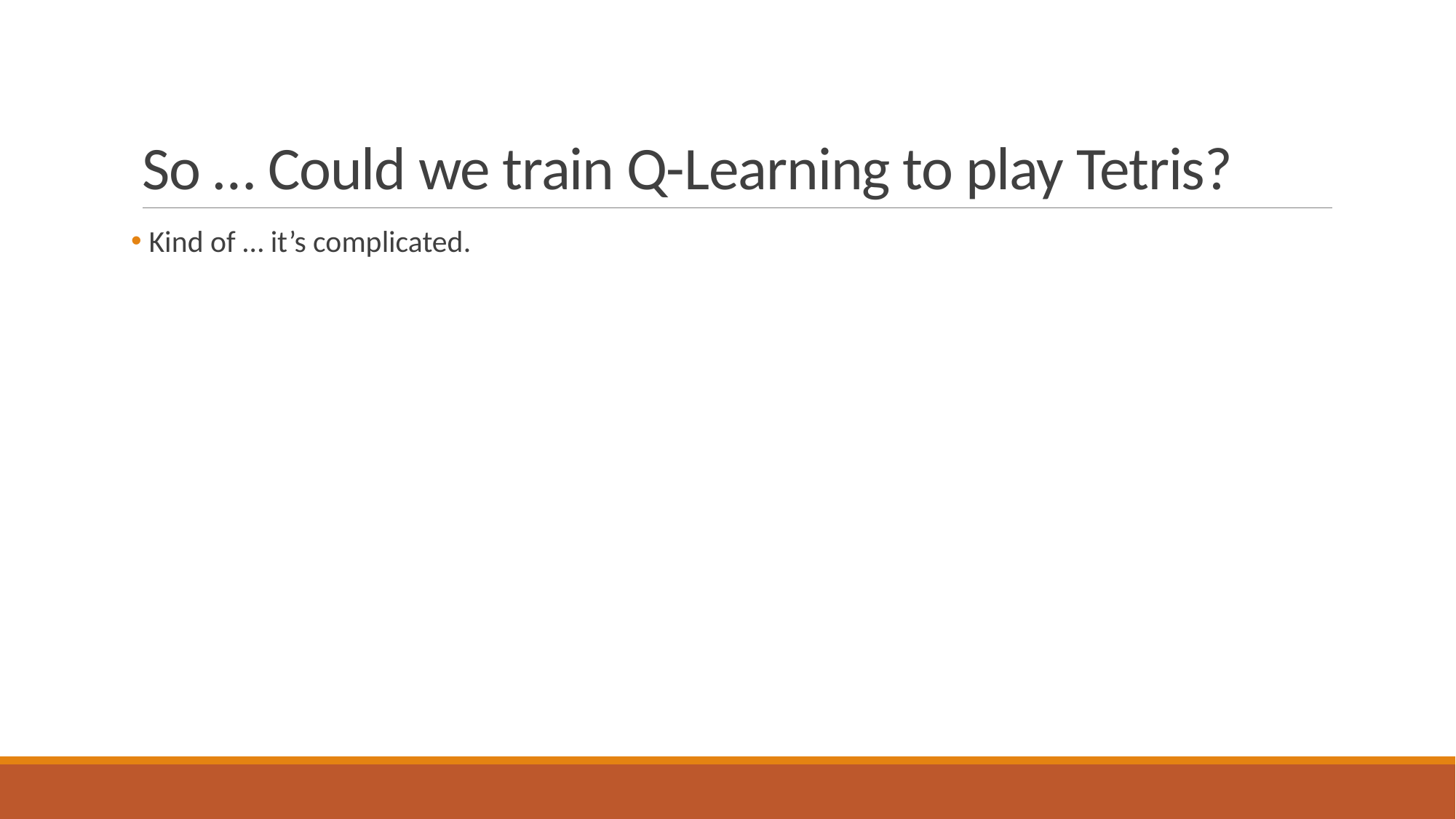

# So … Could we train Q-Learning to play Tetris?
 Kind of … it’s complicated.